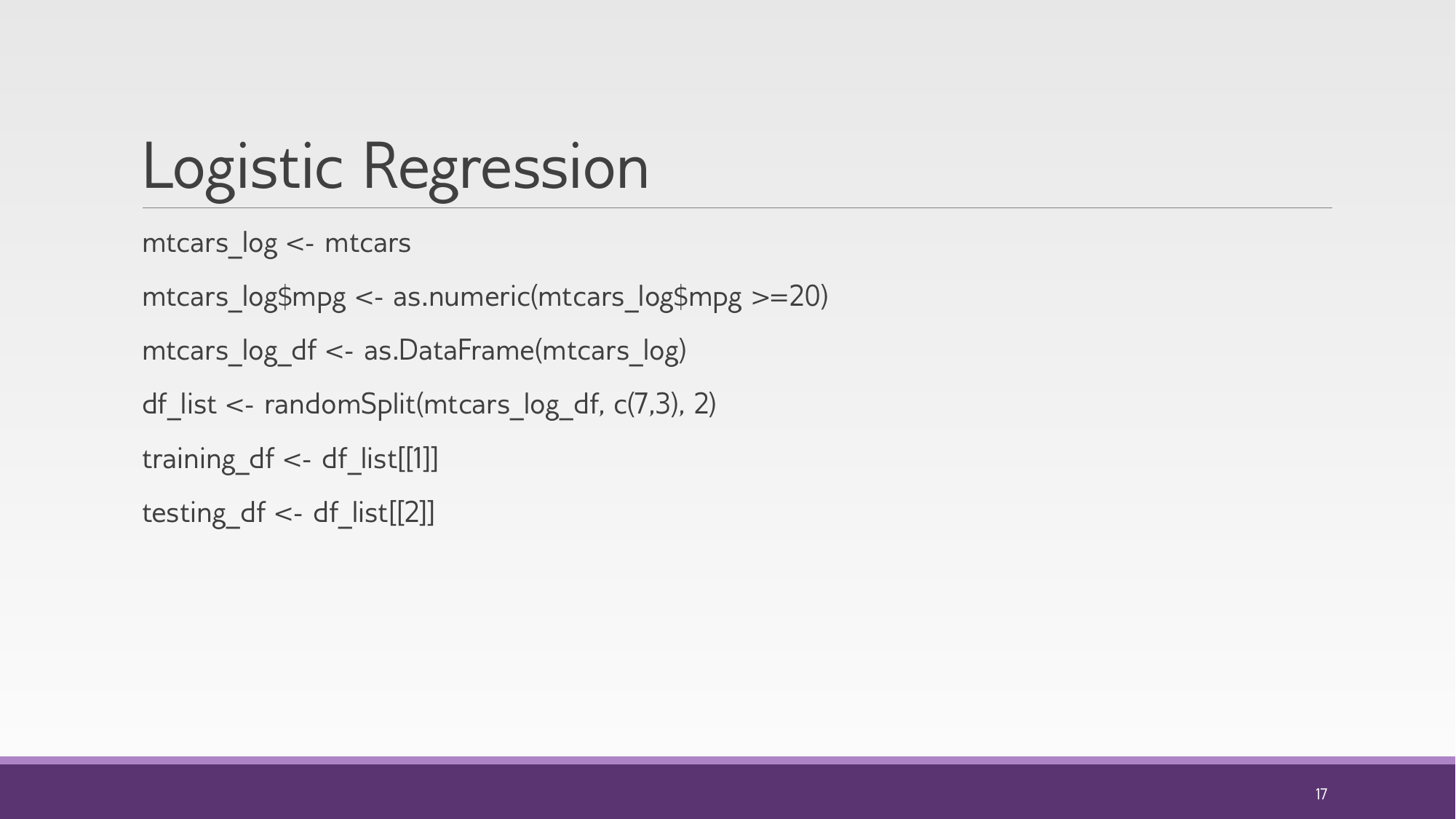

# Logistic Regression
mtcars_log <- mtcars
mtcars_log$mpg <- as.numeric(mtcars_log$mpg >=20)
mtcars_log_df <- as.DataFrame(mtcars_log)
df_list <- randomSplit(mtcars_log_df, c(7,3), 2)
training_df <- df_list[[1]]
testing_df <- df_list[[2]]
17